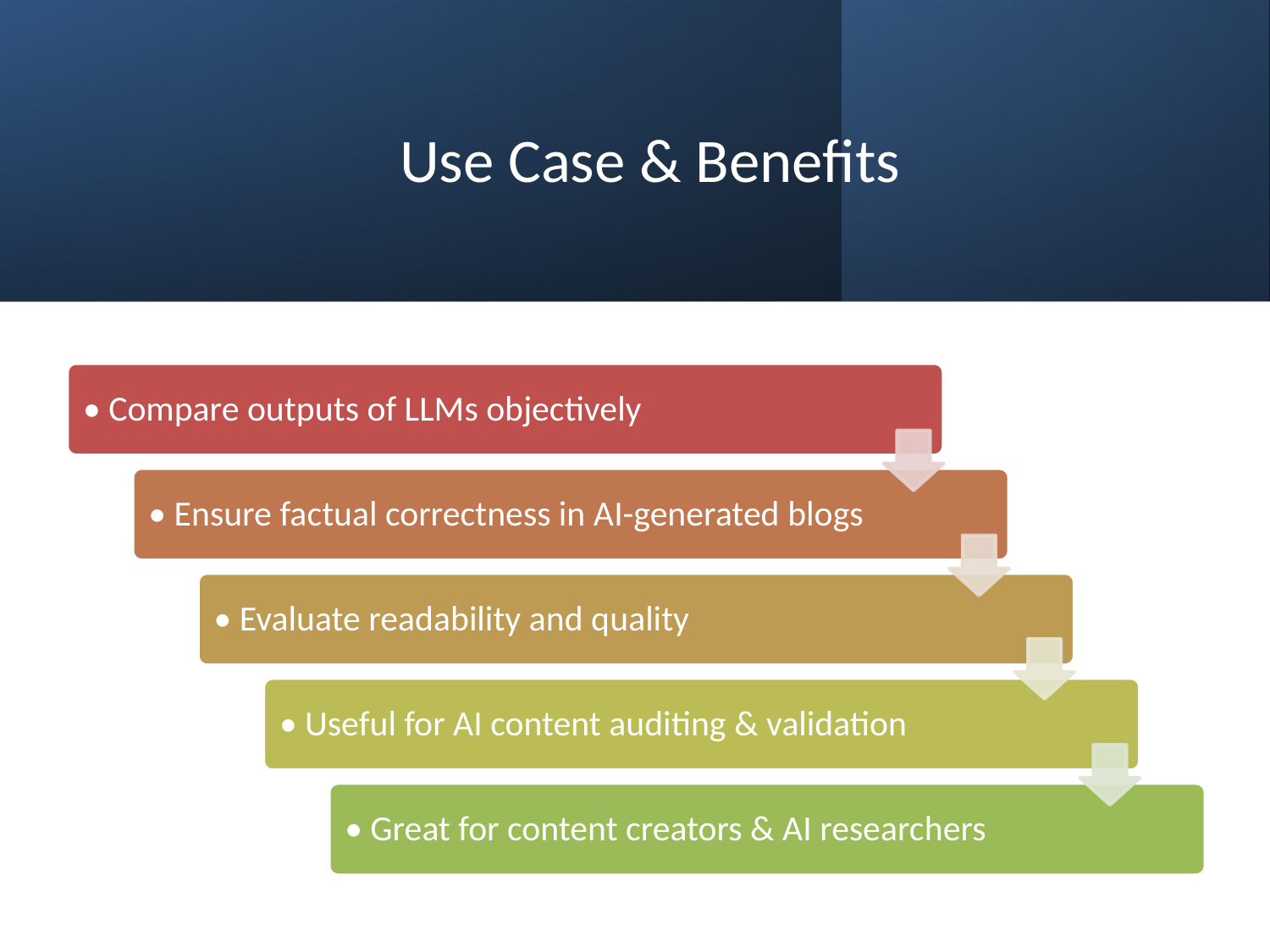

# Use Case & Benefits
• Compare outputs of LLMs objectively
• Ensure factual correctness in AI-generated blogs
• Evaluate readability and quality
• Useful for AI content auditing & validation
• Great for content creators & AI researchers